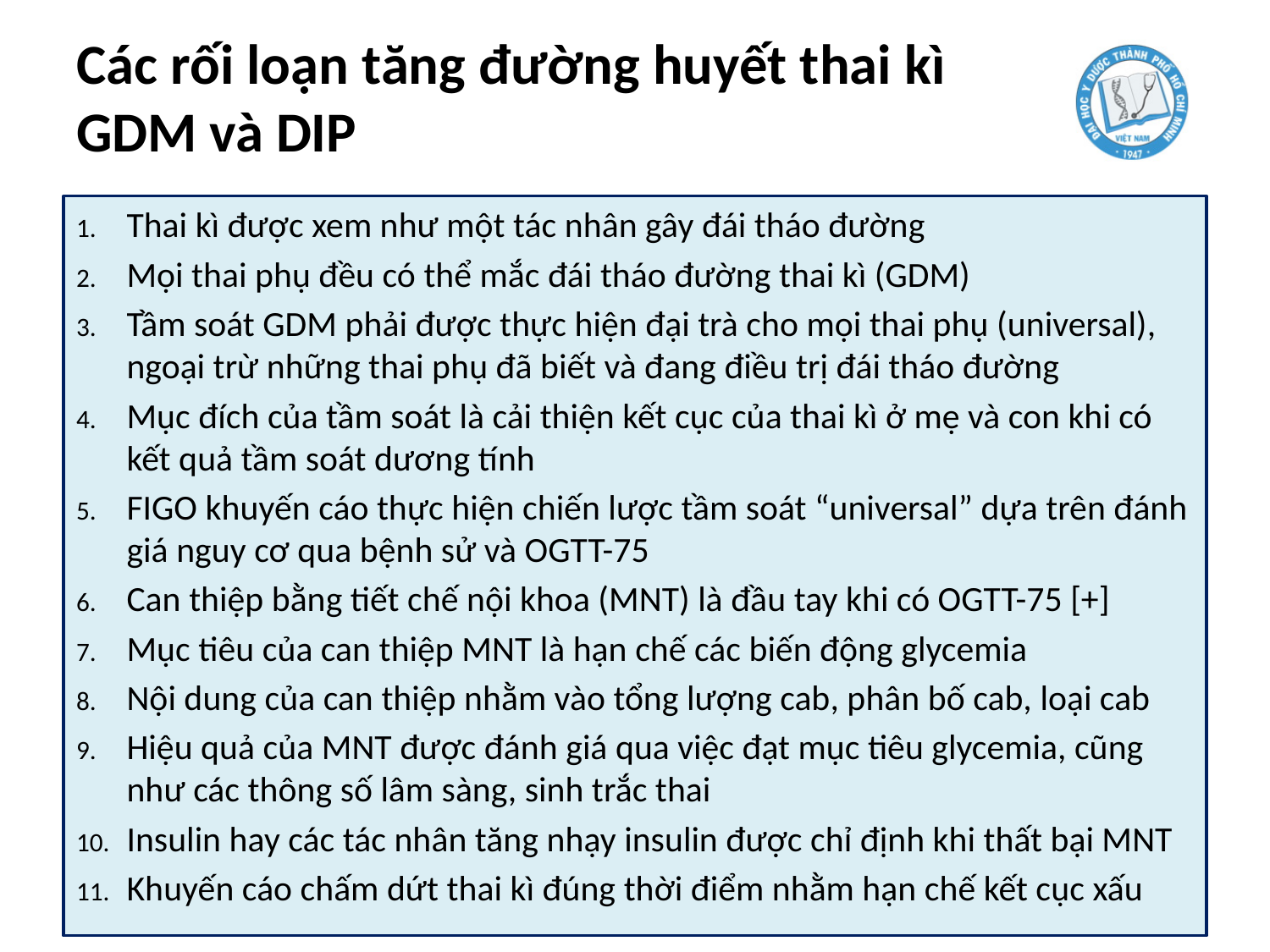

# Các rối loạn tăng đường huyết thai kì GDM và DIP
Thai kì được xem như một tác nhân gây đái tháo đường
Mọi thai phụ đều có thể mắc đái tháo đường thai kì (GDM)
Tầm soát GDM phải được thực hiện đại trà cho mọi thai phụ (universal), ngoại trừ những thai phụ đã biết và đang điều trị đái tháo đường
Mục đích của tầm soát là cải thiện kết cục của thai kì ở mẹ và con khi có kết quả tầm soát dương tính
FIGO khuyến cáo thực hiện chiến lược tầm soát “universal” dựa trên đánh giá nguy cơ qua bệnh sử và OGTT-75
Can thiệp bằng tiết chế nội khoa (MNT) là đầu tay khi có OGTT-75 [+]
Mục tiêu của can thiệp MNT là hạn chế các biến động glycemia
Nội dung của can thiệp nhằm vào tổng lượng cab, phân bố cab, loại cab
Hiệu quả của MNT được đánh giá qua việc đạt mục tiêu glycemia, cũng như các thông số lâm sàng, sinh trắc thai
Insulin hay các tác nhân tăng nhạy insulin được chỉ định khi thất bại MNT
Khuyến cáo chấm dứt thai kì đúng thời điểm nhằm hạn chế kết cục xấu